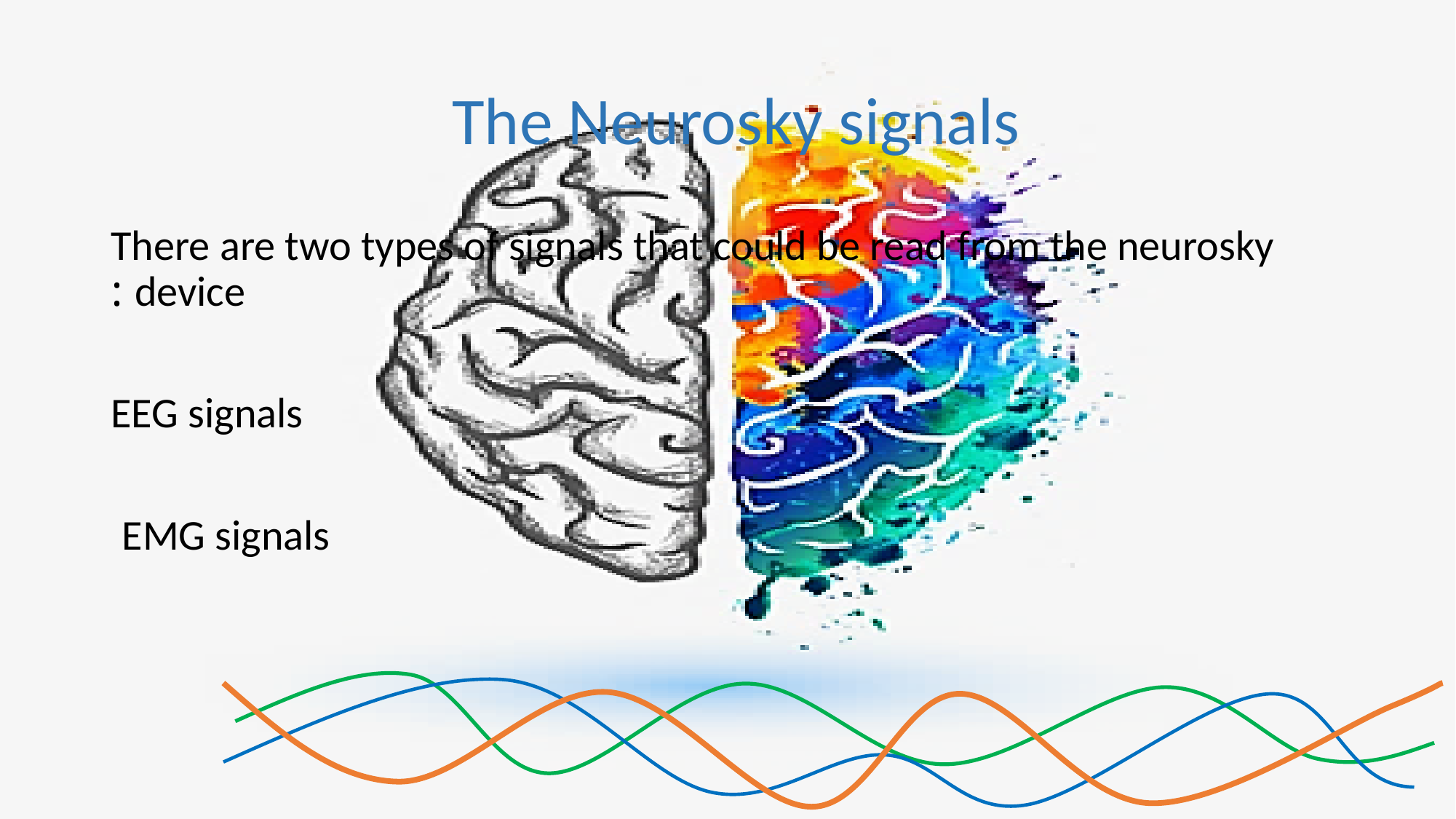

# The Neurosky signals
There are two types of signals that could be read from the neurosky device :

EEG signals

EMG signals